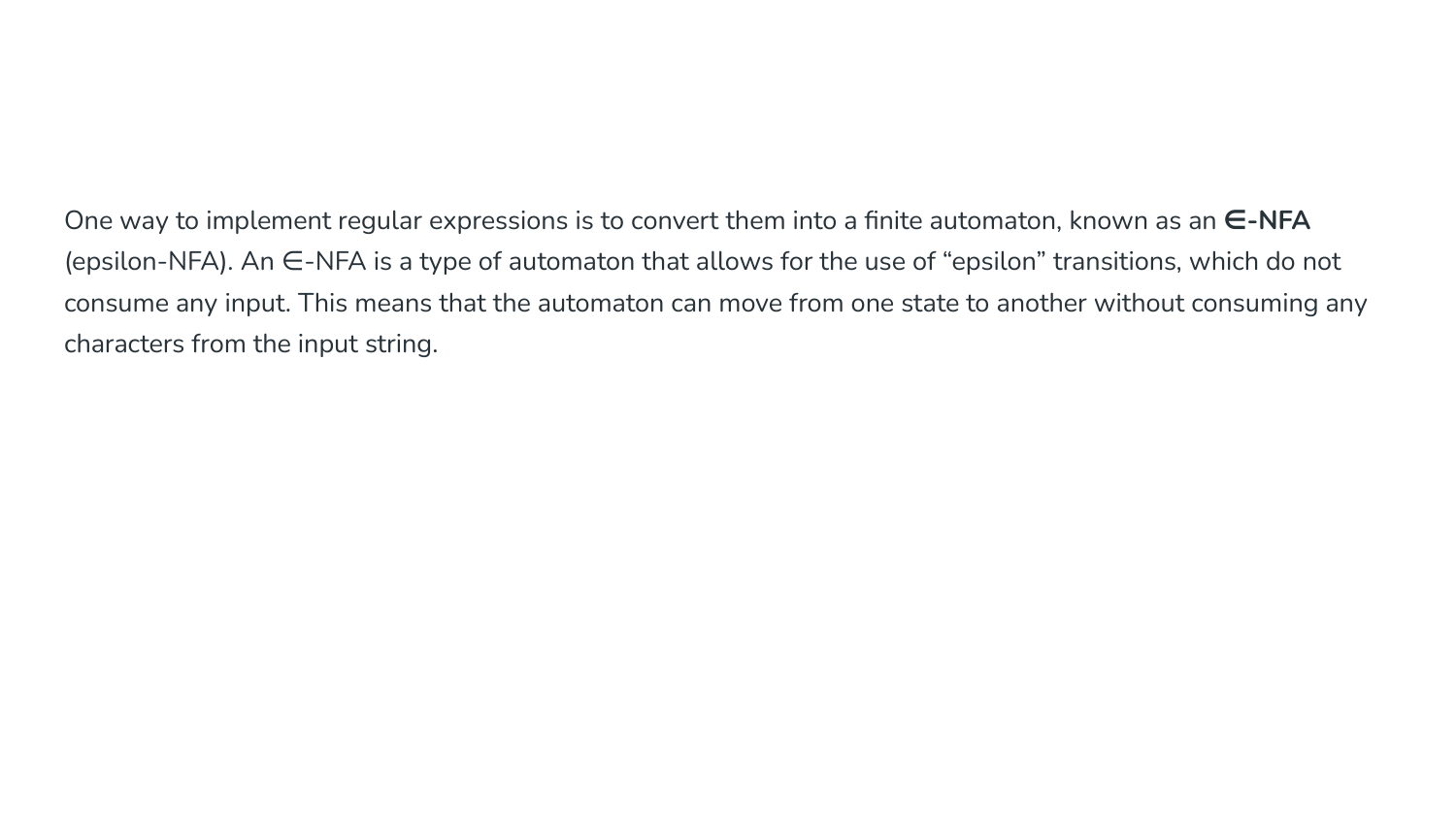

#
One way to implement regular expressions is to convert them into a finite automaton, known as an ∈-NFA (epsilon-NFA). An ∈-NFA is a type of automaton that allows for the use of “epsilon” transitions, which do not consume any input. This means that the automaton can move from one state to another without consuming any characters from the input string.